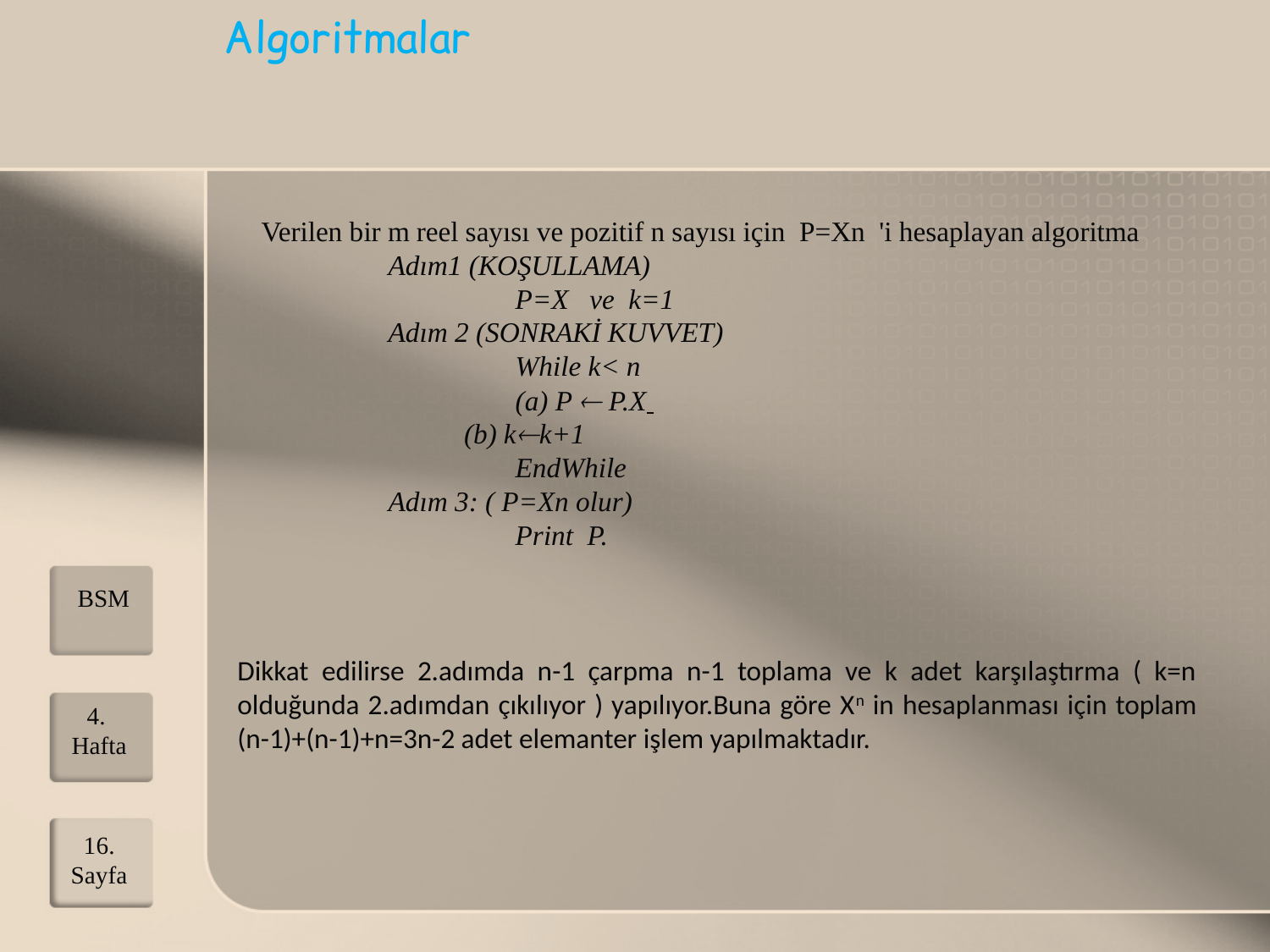

Algoritmalar
Verilen bir m reel sayısı ve pozitif n sayısı için  P=Xn  'i hesaplayan algoritma
 	Adım1 (KOŞULLAMA)
		P=X   ve  k=1
	Adım 2 (SONRAKİ KUVVET)
		While k< n
		(a) P ← P.X
                             (b) k←k+1
		EndWhile
	Adım 3: ( P=Xn olur)
		Print  P.
BSM
Dikkat edilirse 2.adımda n-1 çarpma n-1 toplama ve k adet karşılaştırma ( k=n olduğunda 2.adımdan çıkılıyor ) yapılıyor.Buna göre Xn in hesaplanması için toplam (n-1)+(n-1)+n=3n-2 adet elemanter işlem yapılmaktadır.
4.  Hafta
16.
Sayfa